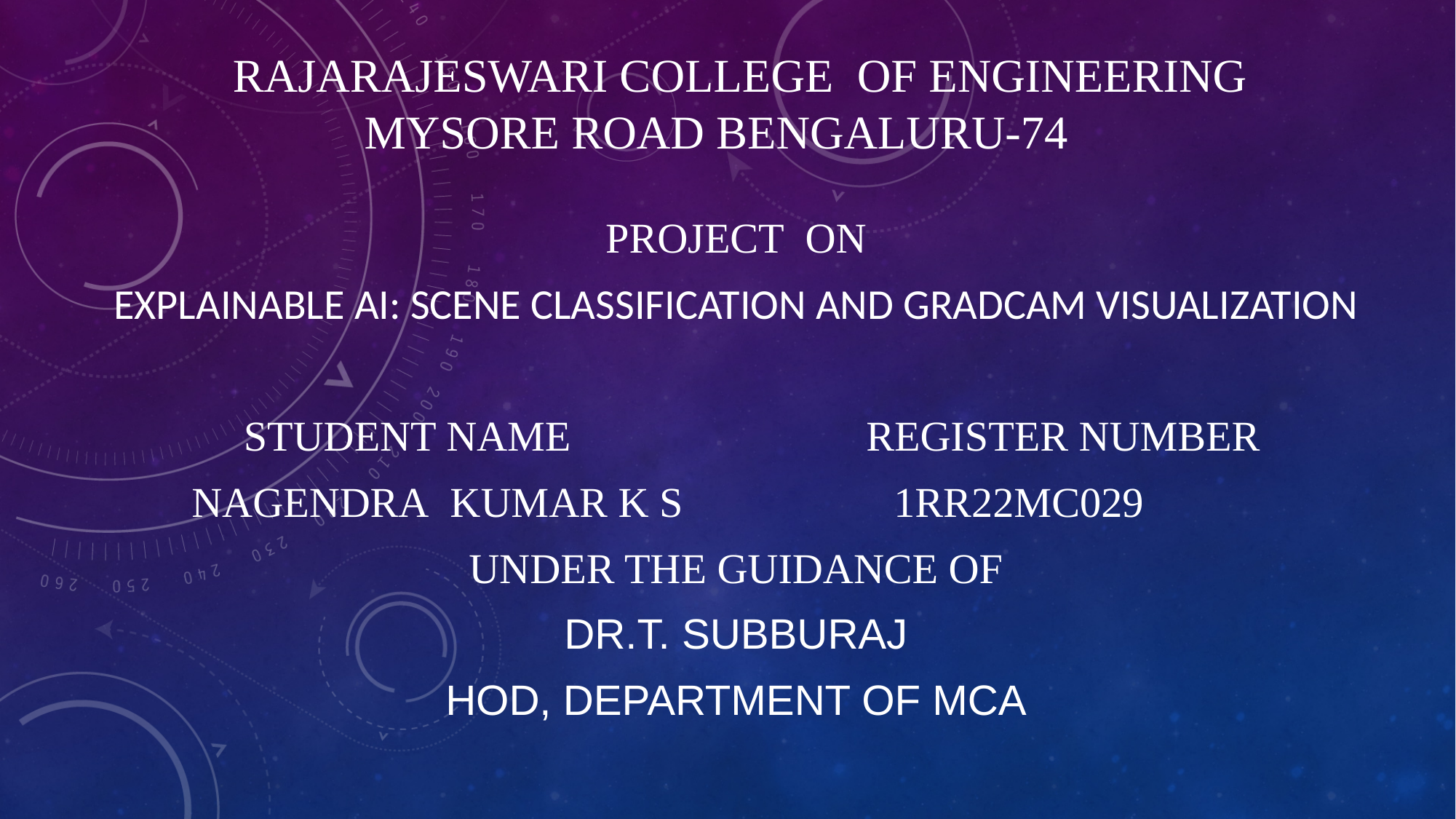

# RAJARAJESWARI COLLEGE  OF ENGINEERING  MYSORE ROAD BENGALURU-74
PROJECT  ON
EXPLAINABLE AI: SCENE CLASSIFICATION AND GRADCAM VISUALIZATION

   STUDENT NAME                            REGISTER NUMBER
              Nagendra  kumar K S                    1RR22MC029
UNDER THE GUIDANCE OF
Dr.t. subburaj
Hod, Department of mca